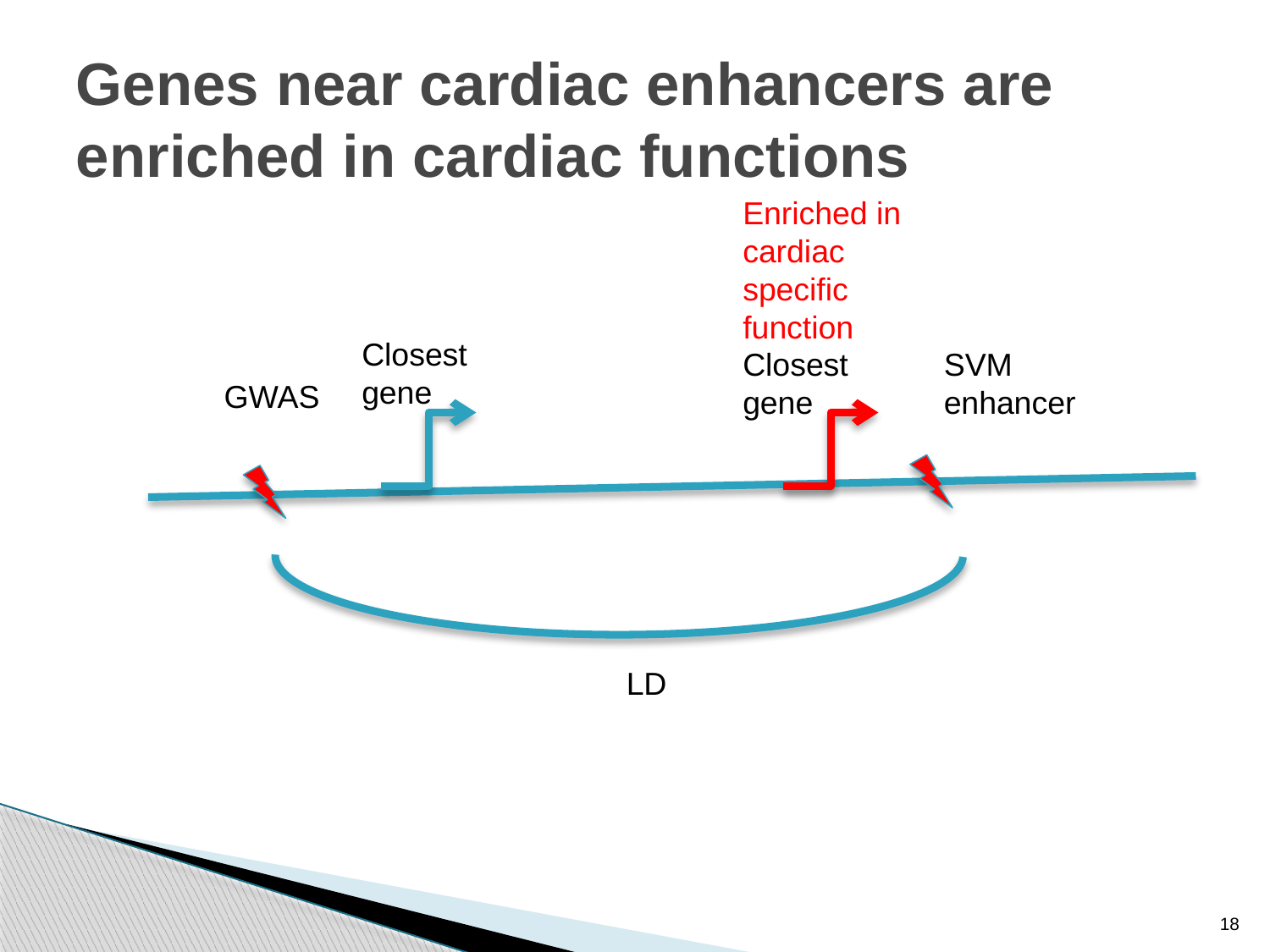

# Genes near cardiac enhancers are enriched in cardiac functions
Enriched in cardiac specific function
Closest gene
Closest gene
SVM enhancer
GWAS

LD
18